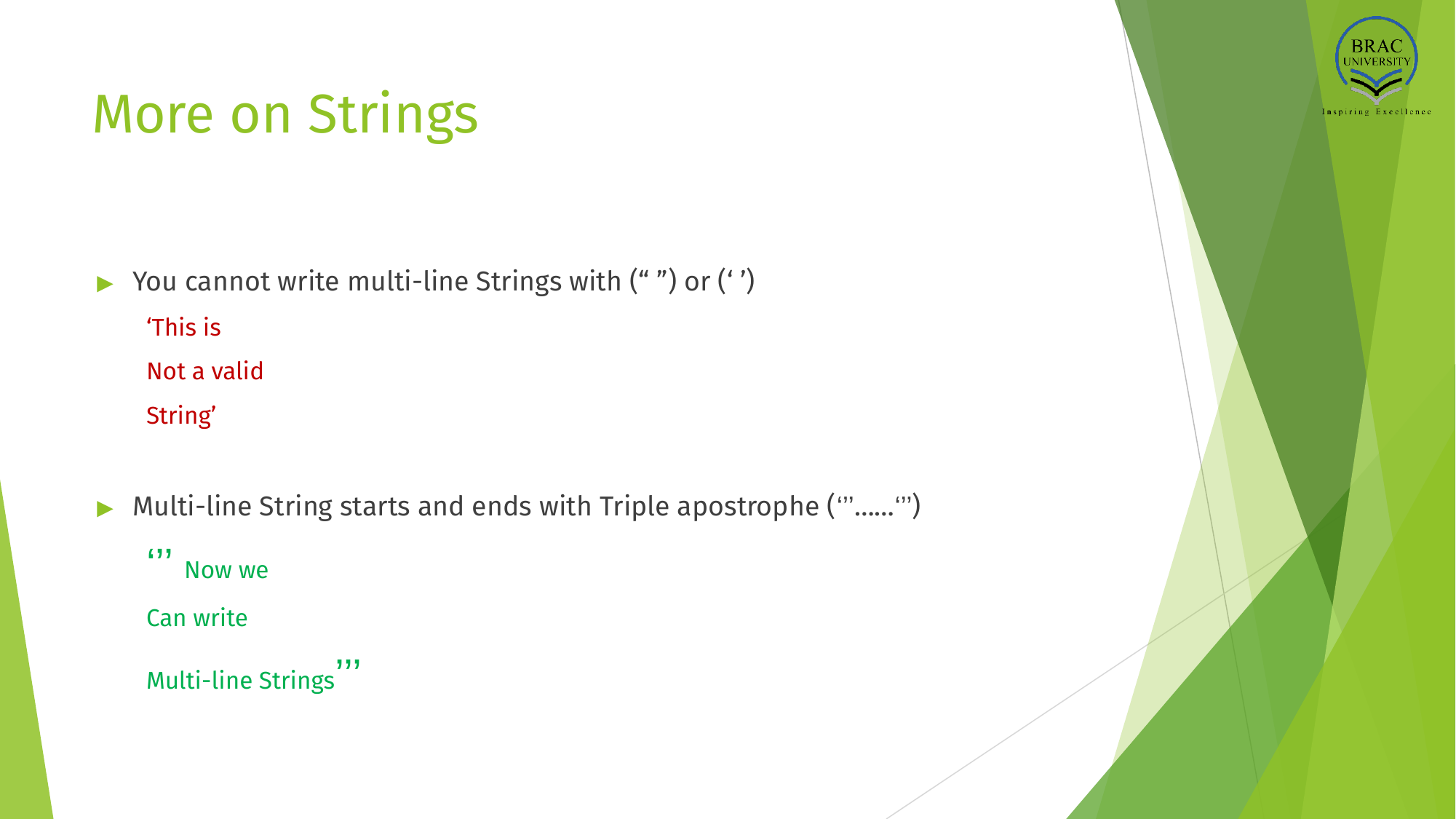

# More on Strings
You cannot write multi-line Strings with (“ ”) or (‘ ’)
‘This is
Not a valid
String’

Multi-line String starts and ends with Triple apostrophe (‘’’……‘’’)
‘’’ Now we
Can write
Multi-line Strings’’’